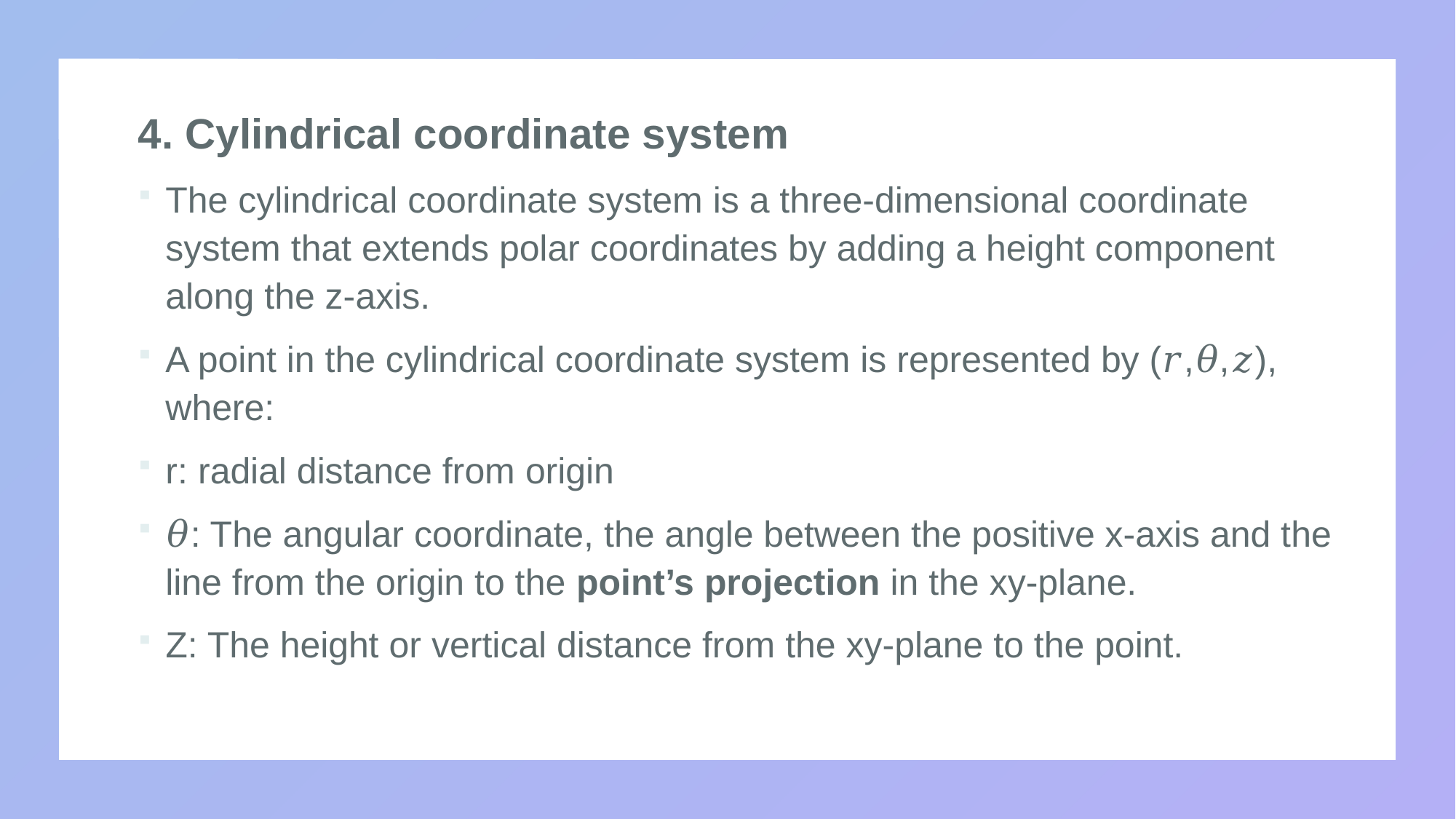

4. Cylindrical coordinate system
The cylindrical coordinate system is a three-dimensional coordinate system that extends polar coordinates by adding a height component along the z-axis.
A point in the cylindrical coordinate system is represented by (𝑟,𝜃,𝑧), where:
r: radial distance from origin
𝜃: The angular coordinate, the angle between the positive x-axis and the line from the origin to the point’s projection in the xy-plane.
Z: The height or vertical distance from the xy-plane to the point.